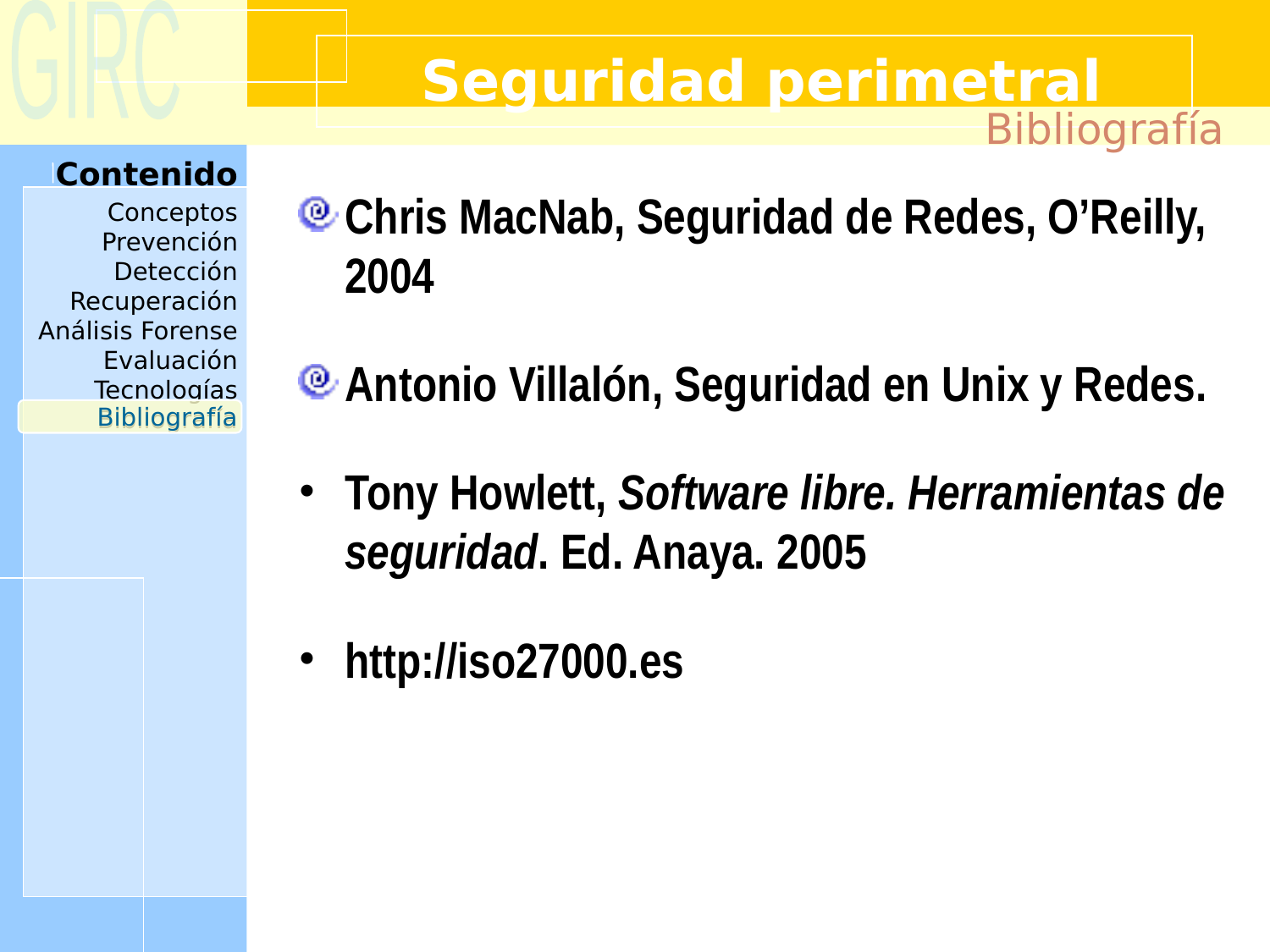

Seguridad perimetral
Bibliografía
Chris MacNab, Seguridad de Redes, O’Reilly, 2004
Antonio Villalón, Seguridad en Unix y Redes.
Tony Howlett, Software libre. Herramientas de seguridad. Ed. Anaya. 2005
http://iso27000.es
Bibliografía